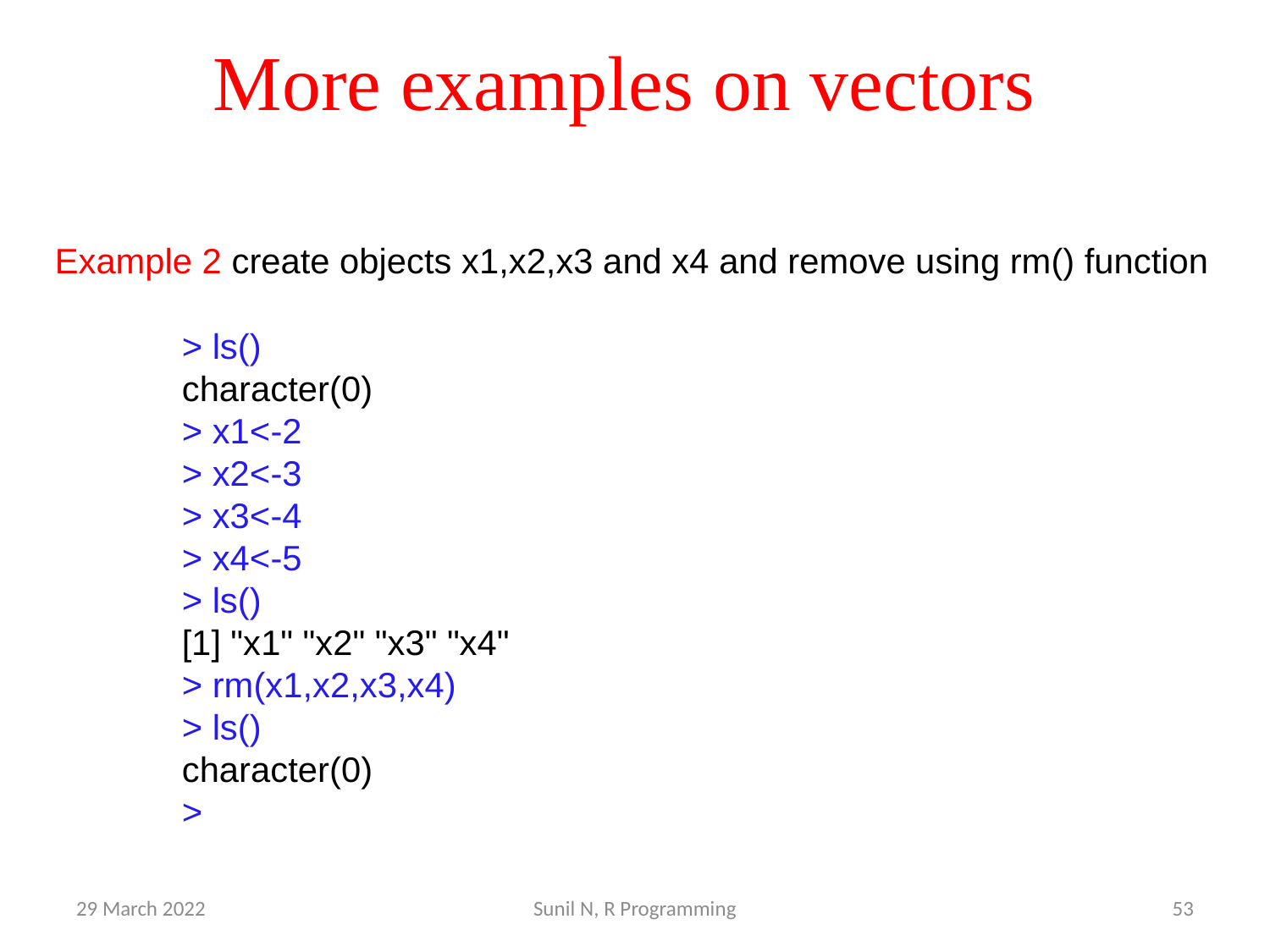

# More examples on vectors
Example 2 create objects x1,x2,x3 and x4 and remove using rm() function

	> ls()
	character(0)
	> x1<-2
	> x2<-3
	> x3<-4
	> x4<-5
	> ls()
	[1] "x1" "x2" "x3" "x4"
	> rm(x1,x2,x3,x4)
	> ls()
	character(0)
	>
29 March 2022
Sunil N, R Programming
53